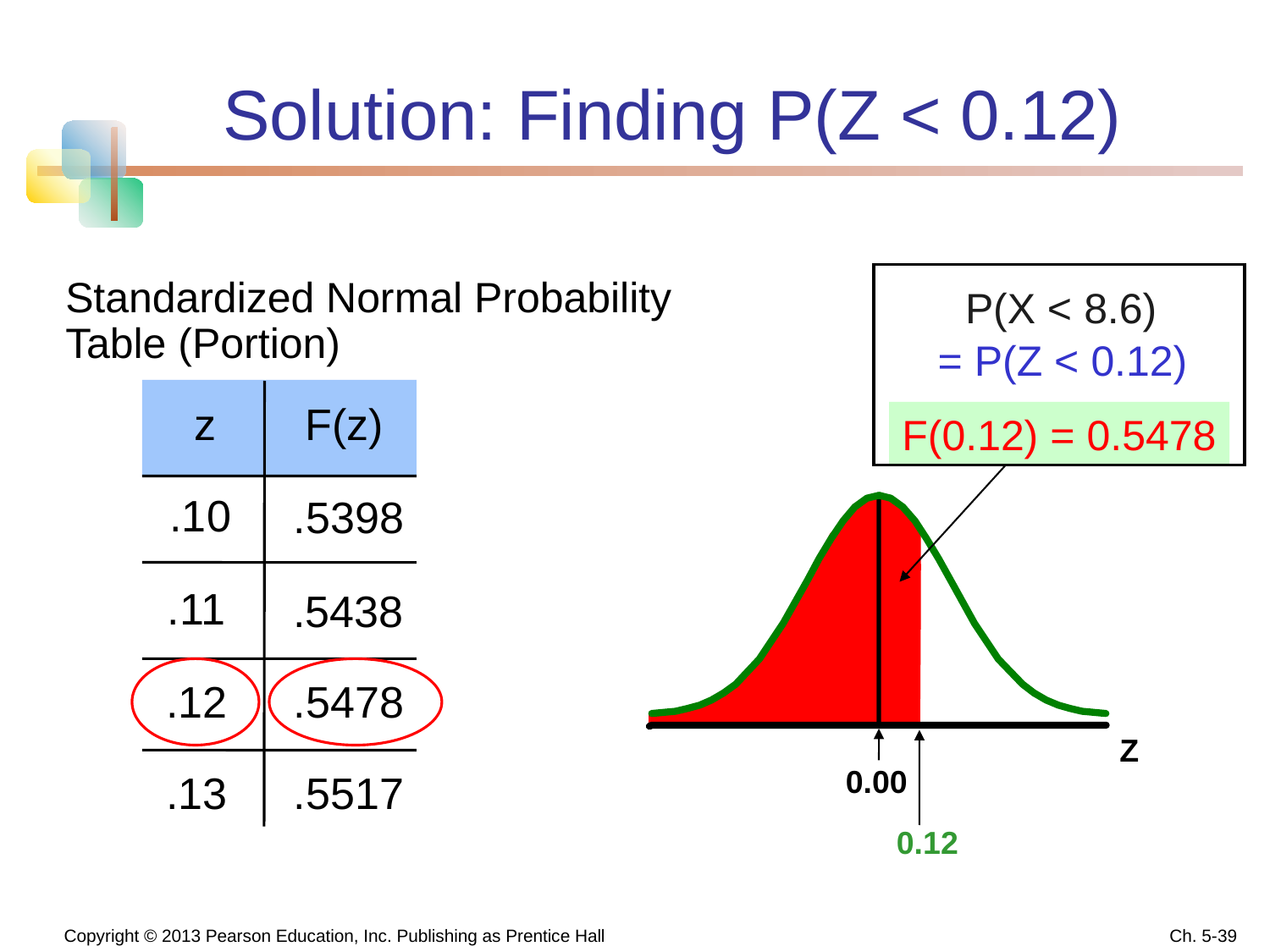

# Solution: Finding P(Z < 0.12)
Standardized Normal Probability
Table (Portion)

P(X < 8.6)
= P(Z < 0.12)

z
F(z)
F(0.12) = 0.5478

.10
.5398

.11
.5438

.12
.5478
Z

0.00
.13
.5517

0.12
       Copyright © 2013 Pearson Education, Inc. Publishing as Prentice Hall
Ch. 5-39